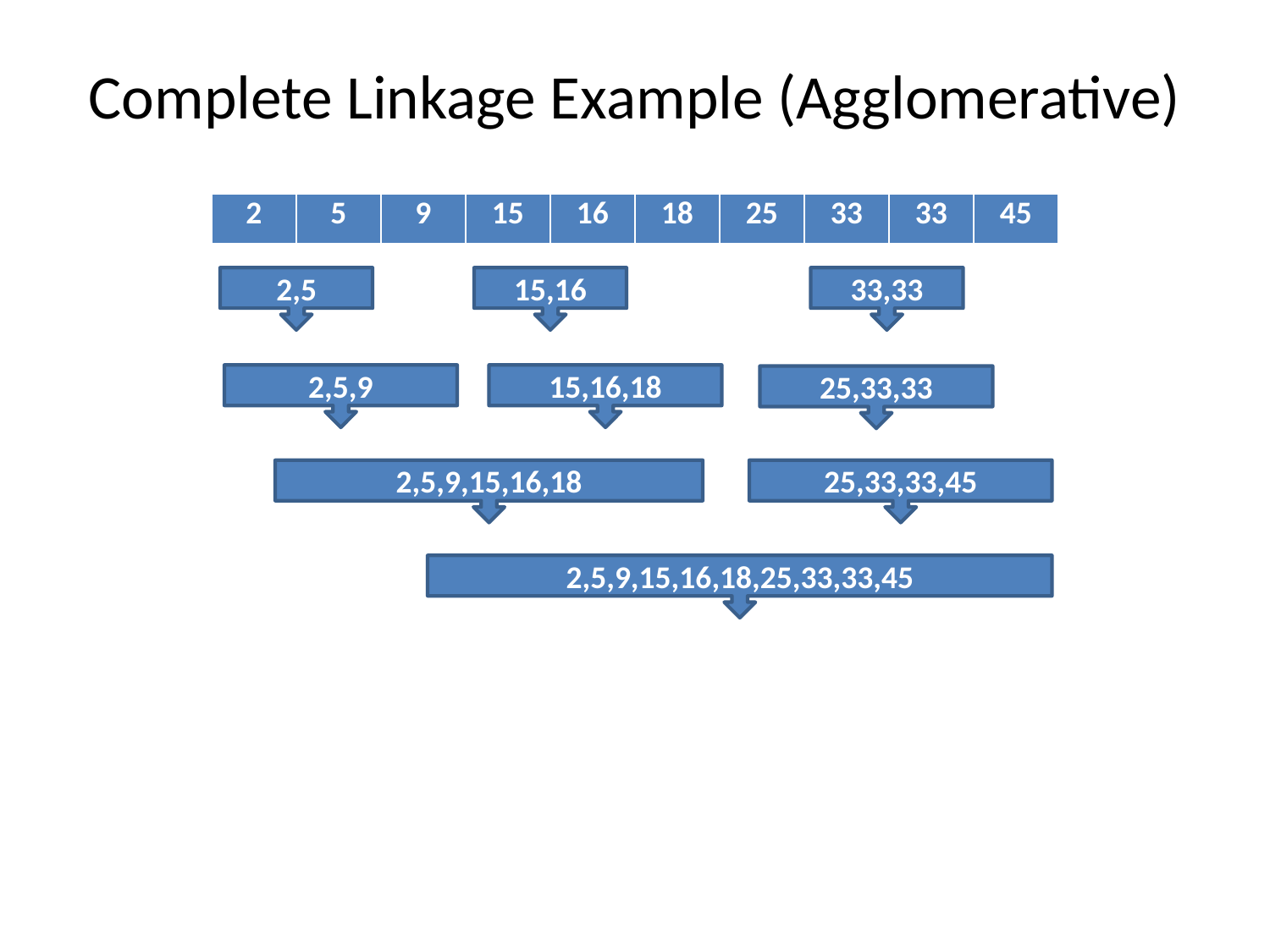

# Complete Linkage Example (Agglomerative)
| 2 | 5 | 9 | 15 | 16 | 18 | 25 | 33 | 33 | 45 |
| --- | --- | --- | --- | --- | --- | --- | --- | --- | --- |
2,5
15,16
33,33
2,5,9,15,16,18,25,33,33,45
2,5,9,15,16,18
2,5,9
15,16,18
25,33,33
25,33,33,45